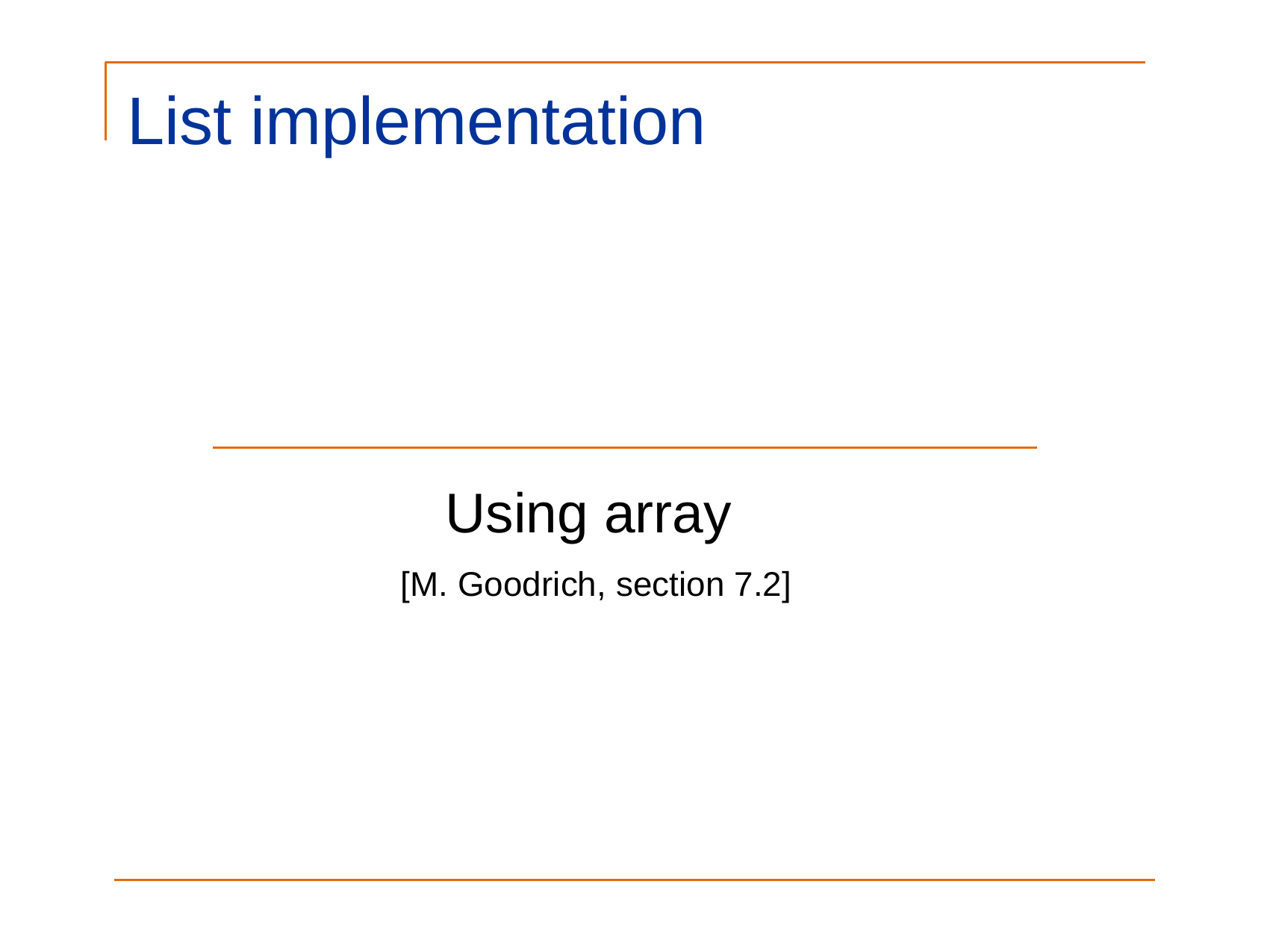

List implementation

Using array
[M. Goodrich, section 7.2]